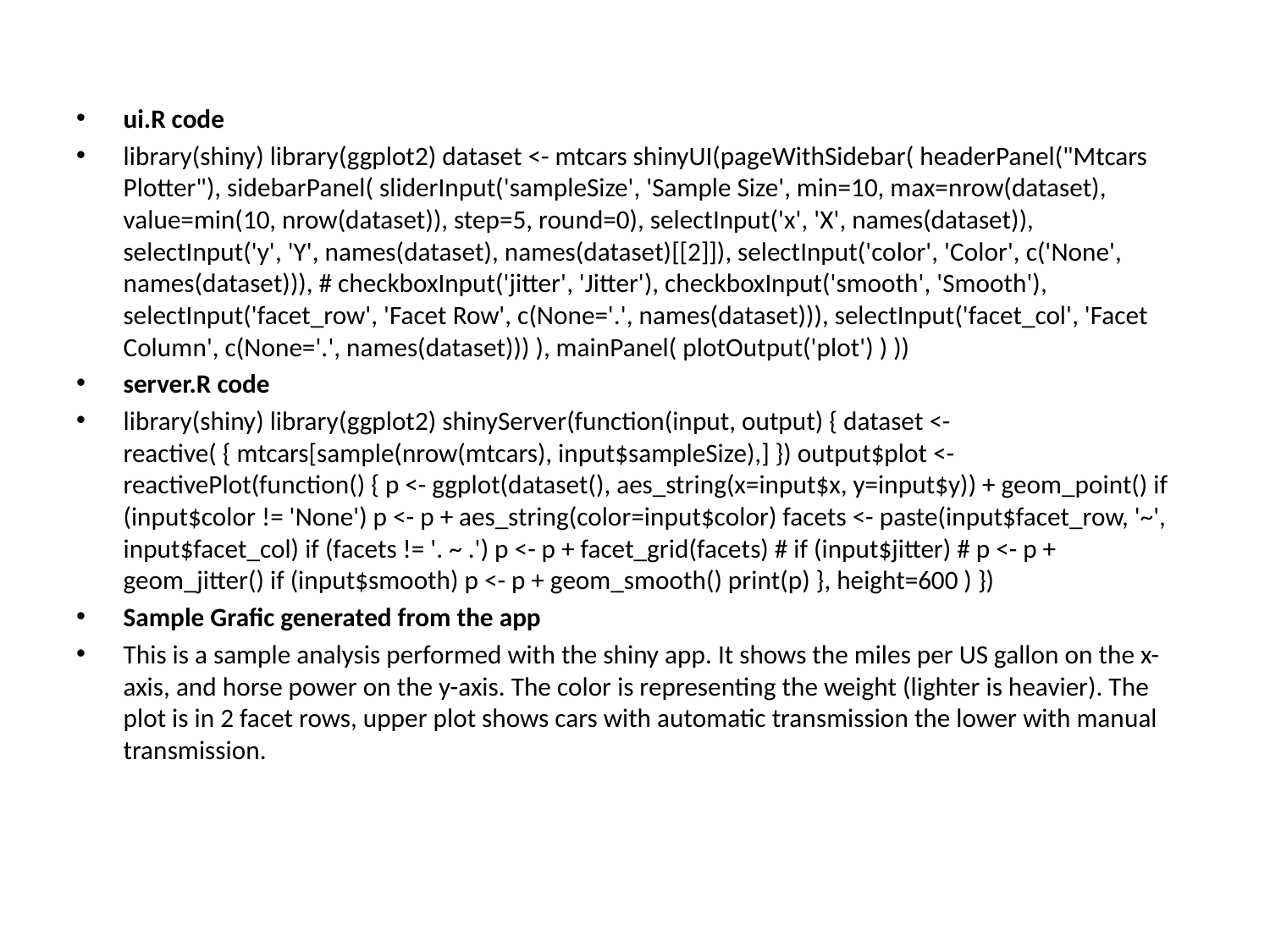

ui.R code
library(shiny) library(ggplot2) dataset <- mtcars shinyUI(pageWithSidebar( headerPanel("Mtcars Plotter"), sidebarPanel( sliderInput('sampleSize', 'Sample Size', min=10, max=nrow(dataset), value=min(10, nrow(dataset)), step=5, round=0), selectInput('x', 'X', names(dataset)), selectInput('y', 'Y', names(dataset), names(dataset)[[2]]), selectInput('color', 'Color', c('None', names(dataset))), # checkboxInput('jitter', 'Jitter'), checkboxInput('smooth', 'Smooth'), selectInput('facet_row', 'Facet Row', c(None='.', names(dataset))), selectInput('facet_col', 'Facet Column', c(None='.', names(dataset))) ), mainPanel( plotOutput('plot') ) ))
server.R code
library(shiny) library(ggplot2) shinyServer(function(input, output) { dataset <- reactive( { mtcars[sample(nrow(mtcars), input$sampleSize),] }) output$plot <- reactivePlot(function() { p <- ggplot(dataset(), aes_string(x=input$x, y=input$y)) + geom_point() if (input$color != 'None') p <- p + aes_string(color=input$color) facets <- paste(input$facet_row, '~', input$facet_col) if (facets != '. ~ .') p <- p + facet_grid(facets) # if (input$jitter) # p <- p + geom_jitter() if (input$smooth) p <- p + geom_smooth() print(p) }, height=600 ) })
Sample Grafic generated from the app
This is a sample analysis performed with the shiny app. It shows the miles per US gallon on the x-axis, and horse power on the y-axis. The color is representing the weight (lighter is heavier). The plot is in 2 facet rows, upper plot shows cars with automatic transmission the lower with manual transmission.